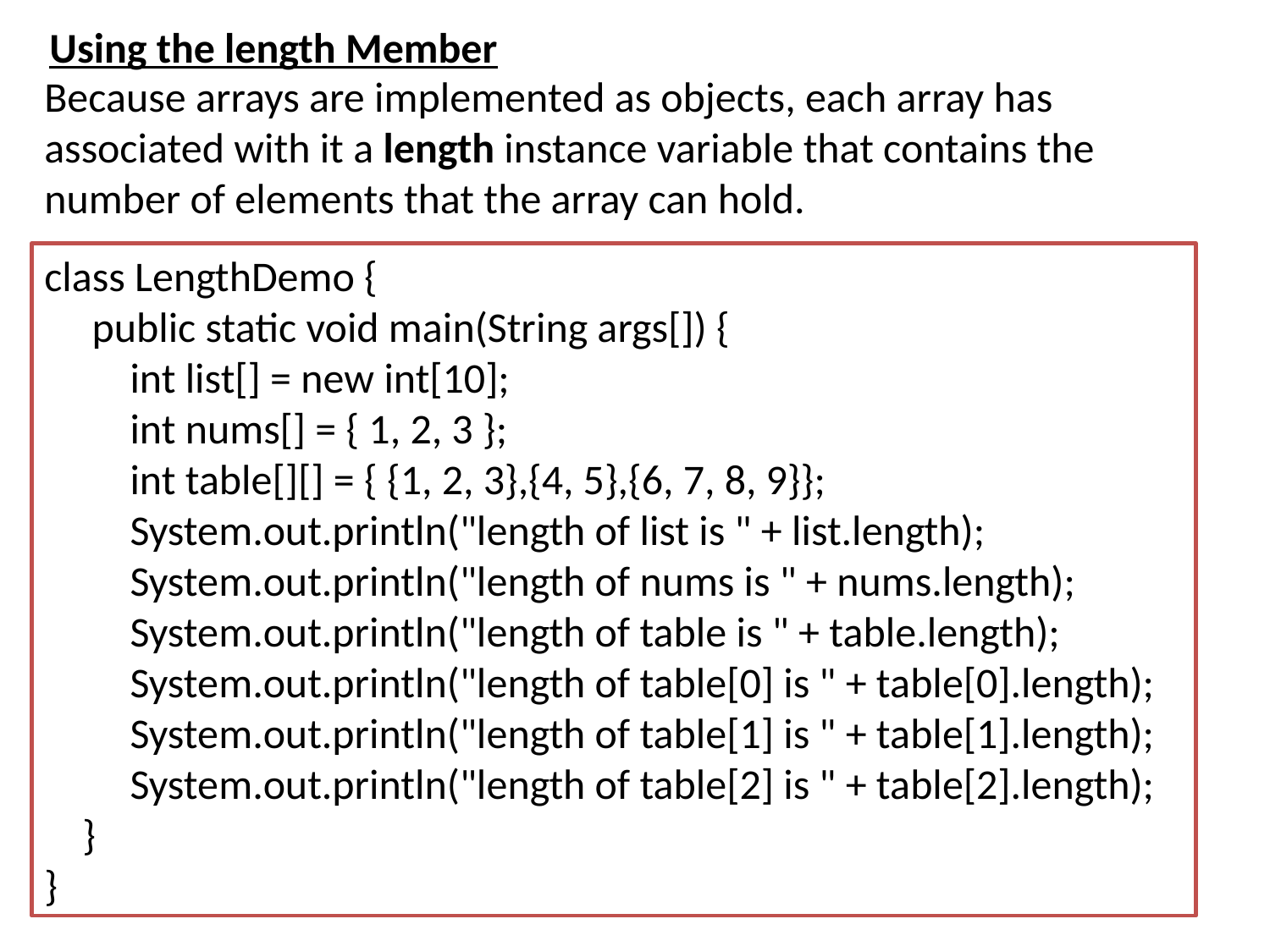

Using the length Member
Because arrays are implemented as objects, each array has associated with it a length instance variable that contains the number of elements that the array can hold.
class LengthDemo {
     public static void main(String args[]) {
         int list[] = new int[10];
         int nums[] = { 1, 2, 3 };
         int table[][] = { {1, 2, 3},{4, 5},{6, 7, 8, 9}};
         System.out.println("length of list is " + list.length);
         System.out.println("length of nums is " + nums.length);
         System.out.println("length of table is " + table.length);
         System.out.println("length of table[0] is " + table[0].length);
         System.out.println("length of table[1] is " + table[1].length);
         System.out.println("length of table[2] is " + table[2].length);
    }
}